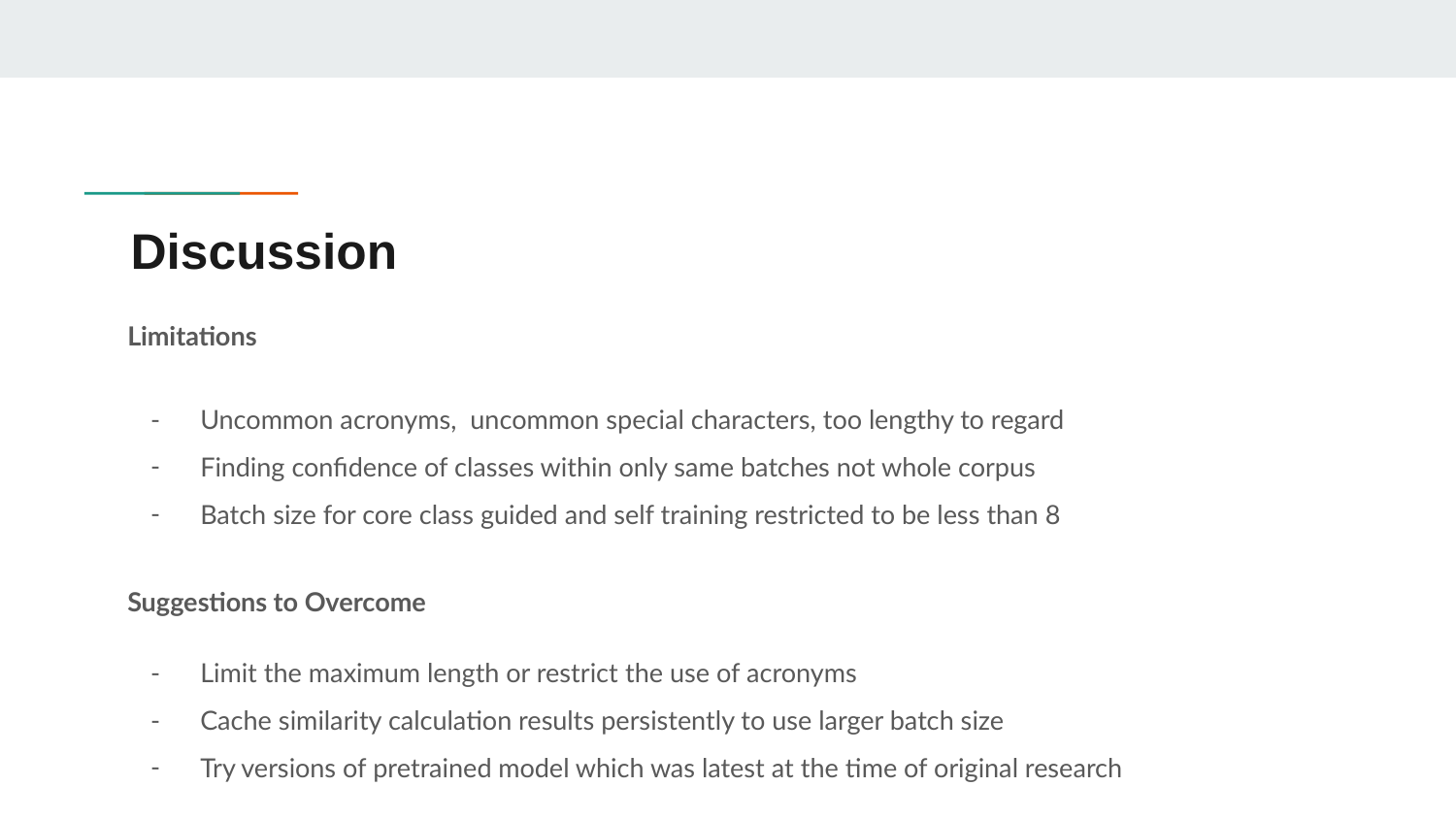

# Discussion
Limitations

Uncommon acronyms,  uncommon special characters, too lengthy to regard
Finding confidence of classes within only same batches not whole corpus
Batch size for core class guided and self training restricted to be less than 8
Suggestions to Overcome
Limit the maximum length or restrict the use of acronyms
Cache similarity calculation results persistently to use larger batch size
Try versions of pretrained model which was latest at the time of original research